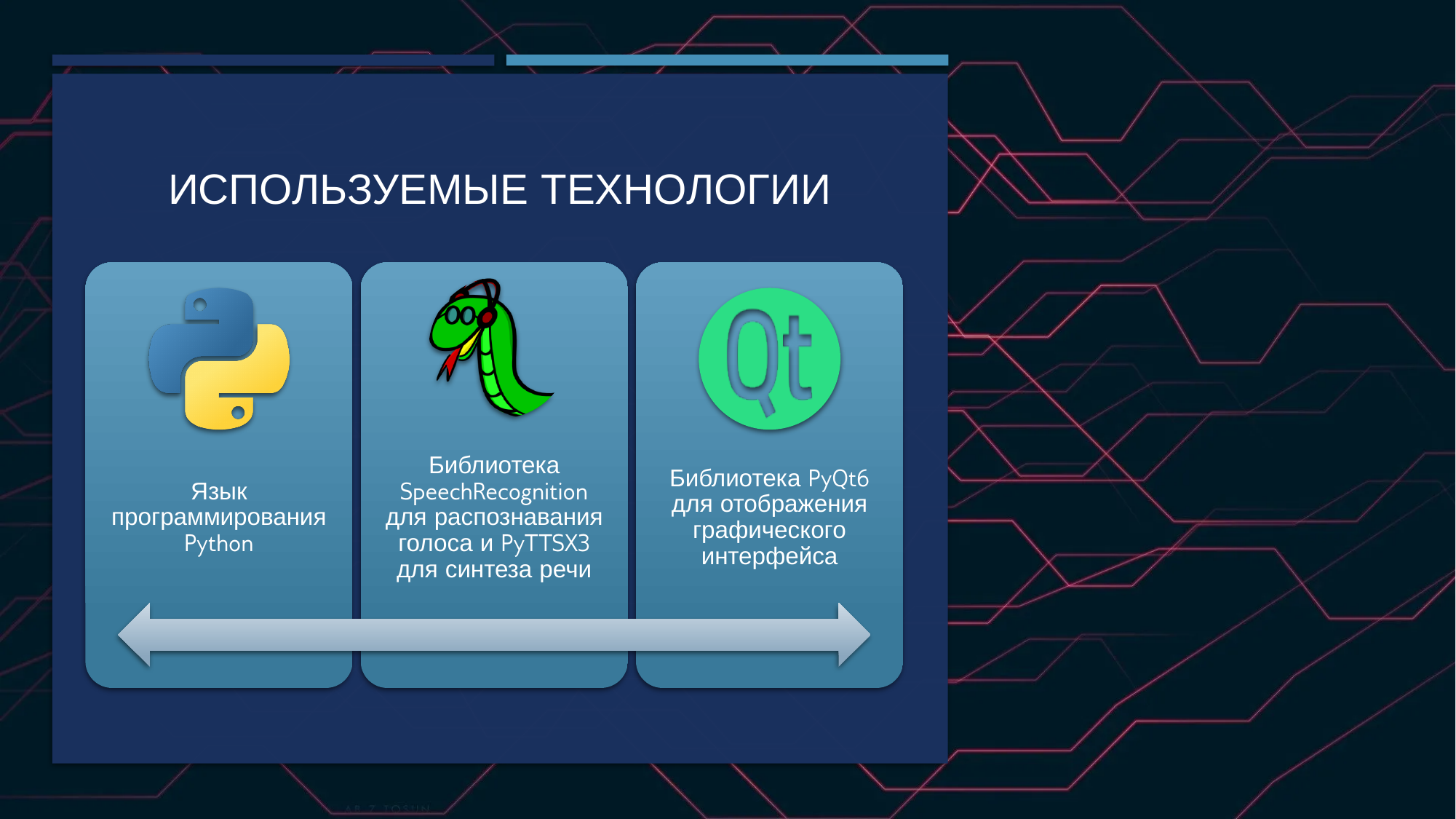

Используемые технологии
Язык программирования Python
Библиотека SpeechRecognition для распознавания голоса и PyTTSX3 для синтеза речи
Библиотека PyQt6 для отображения графического интерфейса